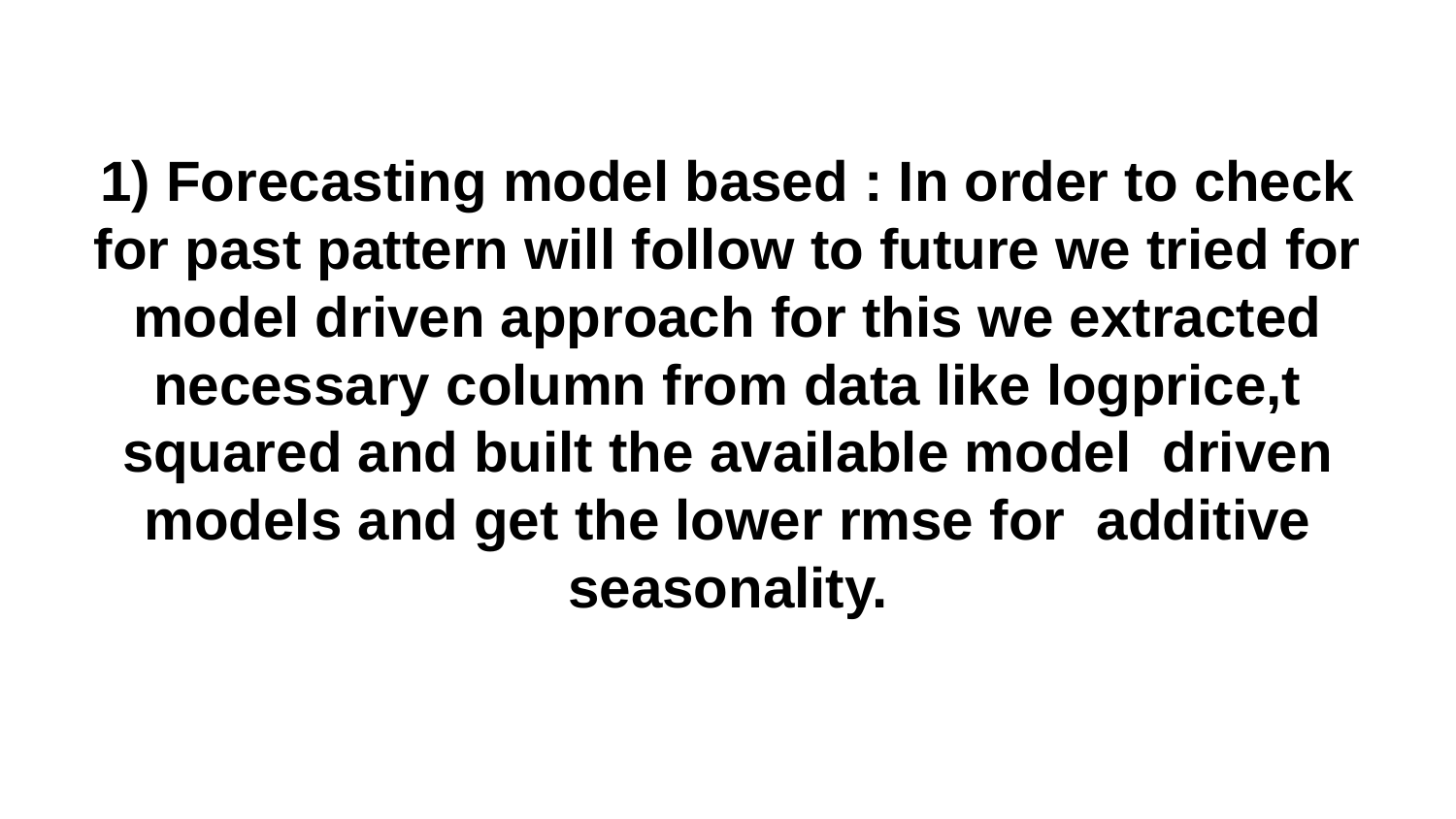

# 1) Forecasting model based : In order to check for past pattern will follow to future we tried for model driven approach for this we extracted necessary column from data like logprice,t squared and built the available model  driven models and get the lower rmse for  additive seasonality.